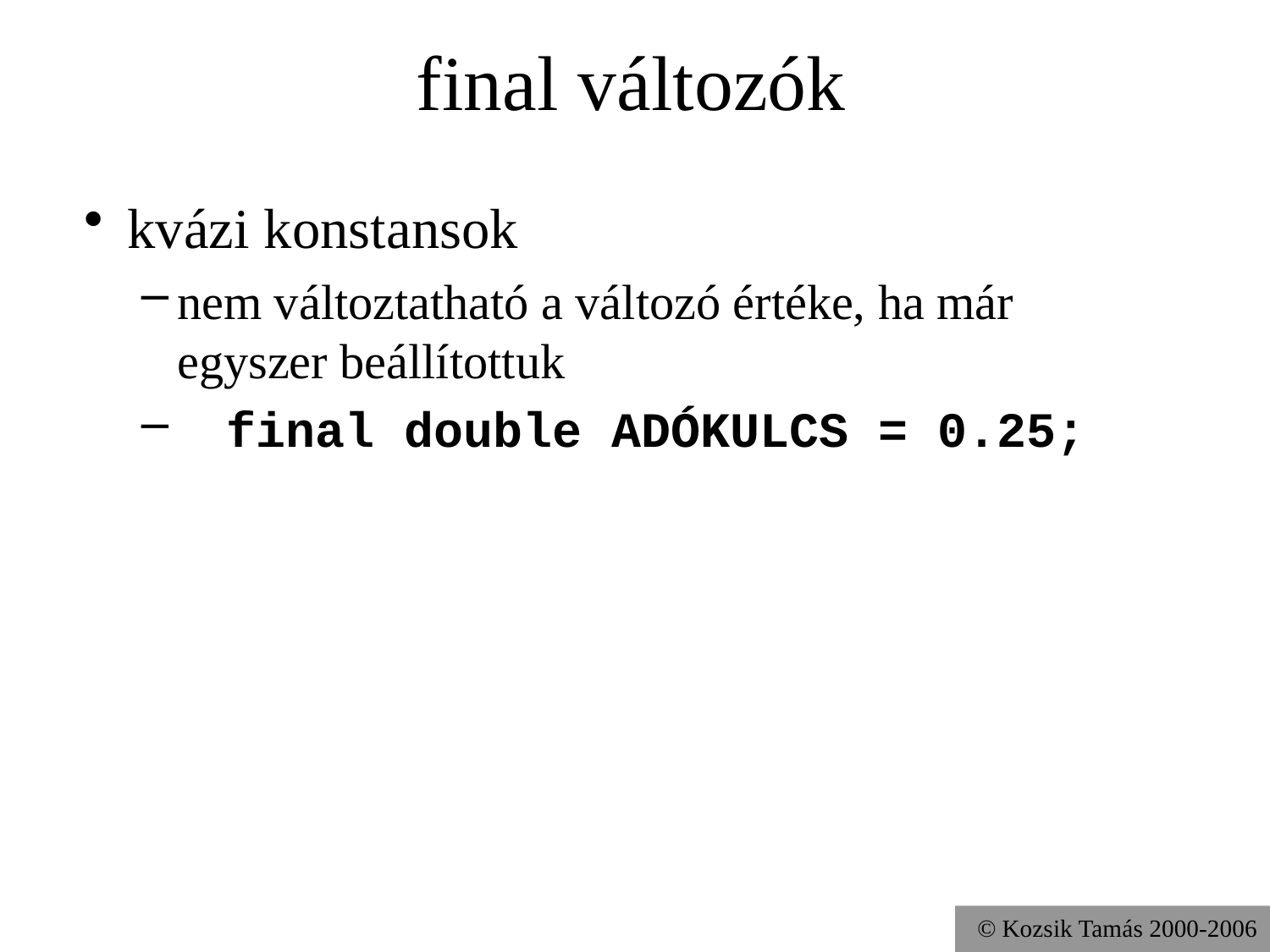

# final változók
kvázi konstansok
nem változtatható a változó értéke, ha már egyszer beállítottuk
    final double ADÓKULCS = 0.25;
© Kozsik Tamás 2000-2006